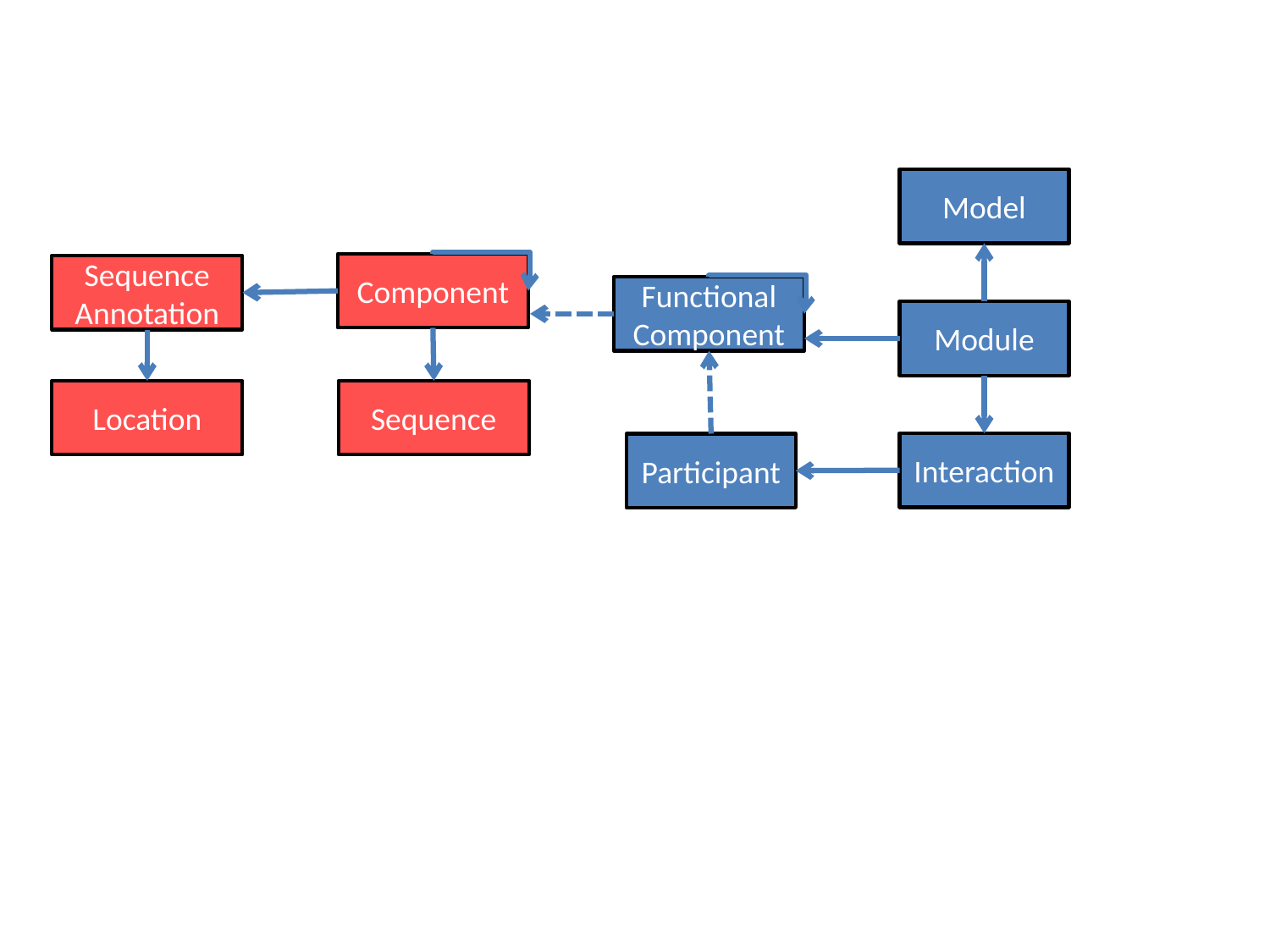

Model
Component
Sequence Annotation
Functional Component
Module
Location
Sequence
Interaction
Participant